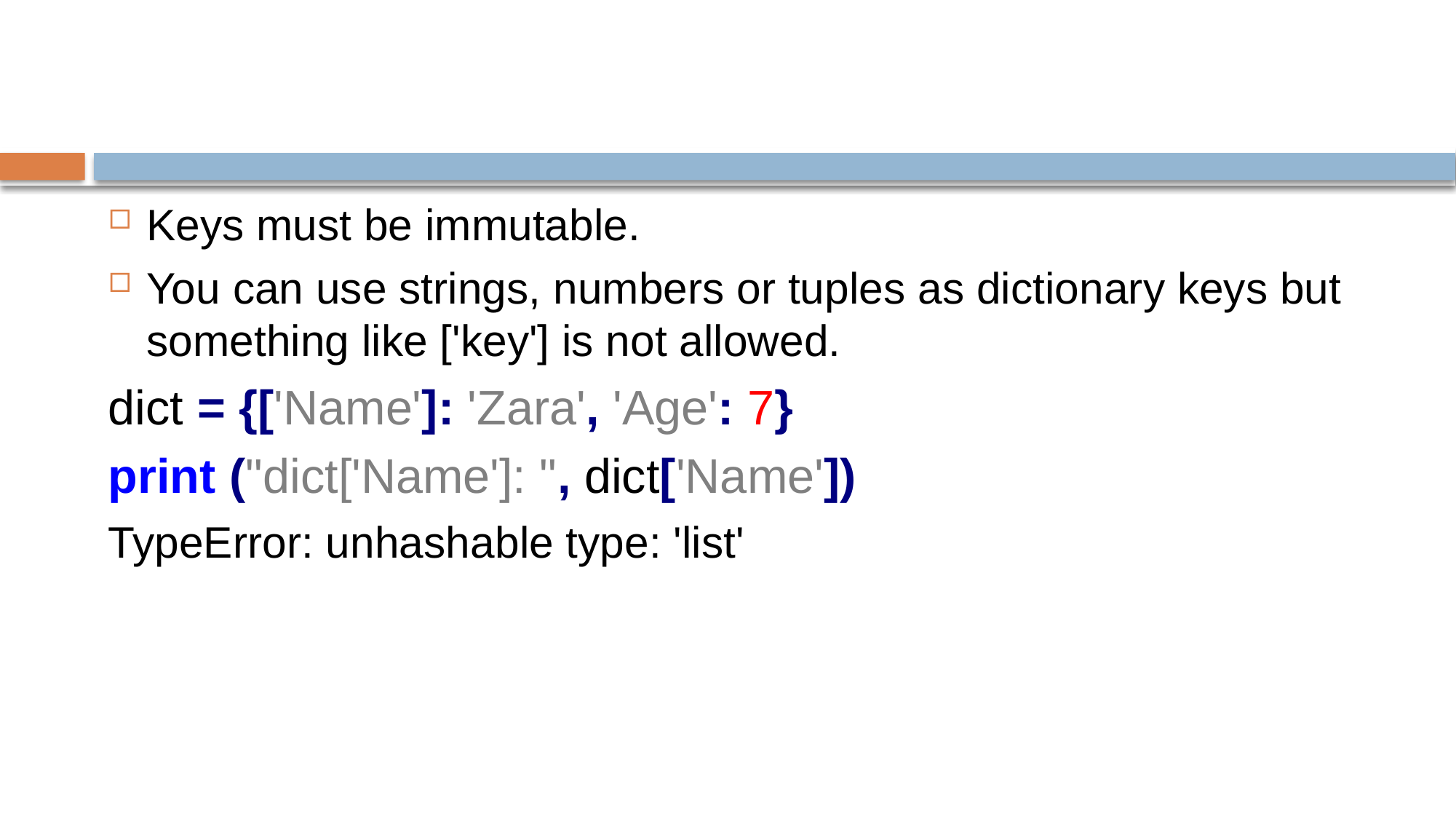

#
Keys must be immutable.
You can use strings, numbers or tuples as dictionary keys but something like ['key'] is not allowed.
dict = {['Name']: 'Zara', 'Age': 7}
print ("dict['Name']: ", dict['Name'])
TypeError: unhashable type: 'list'